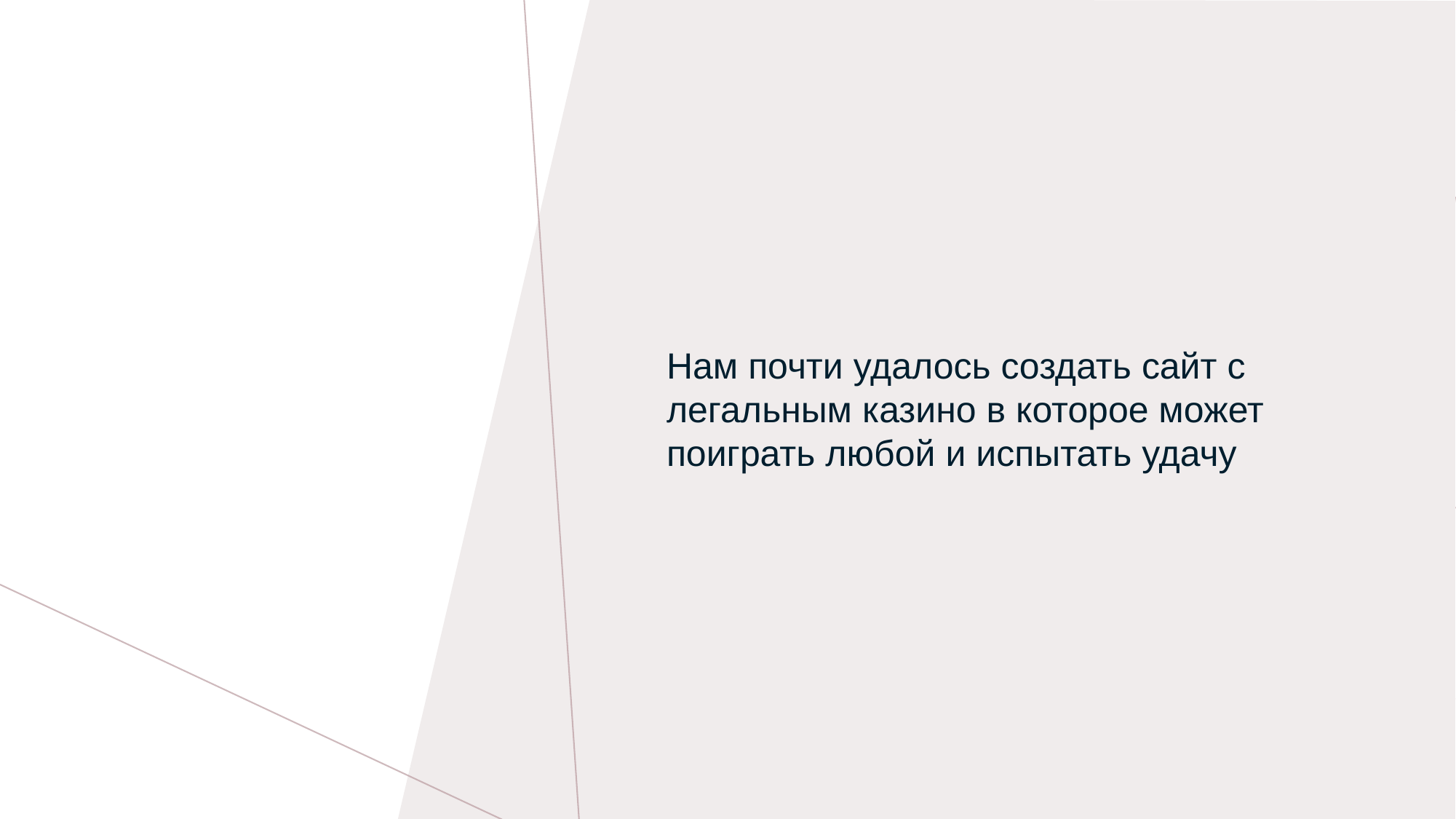

Нам почти удалось создать сайт с легальным казино в которое может поиграть любой и испытать удачу